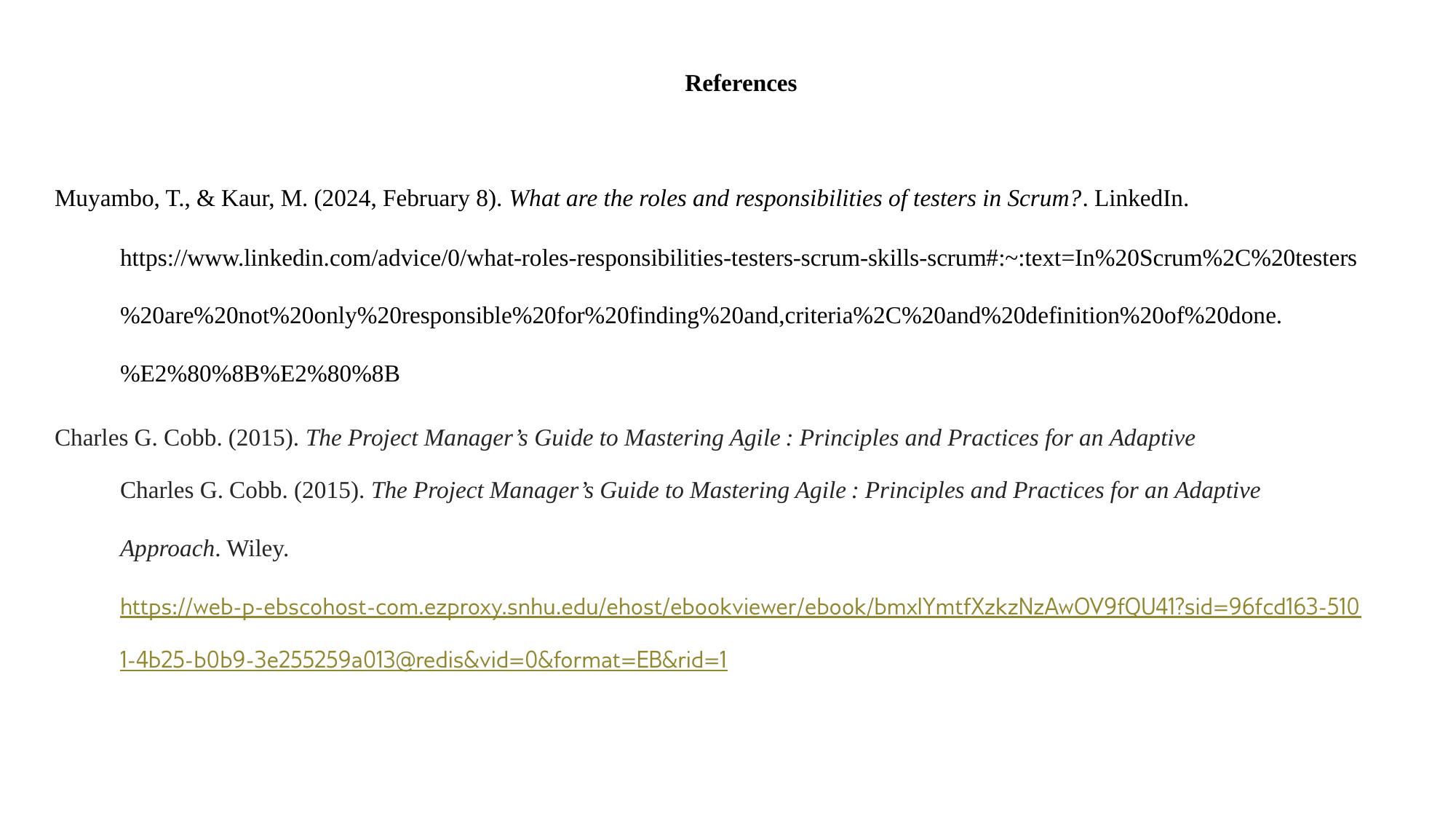

References

https://www.linkedin.com/advice/0/what-roles-responsibilities-testers-scrum-skills-scrum#:~:text=In%20Scrum%2C%20testers%20are%20not%20only%20responsible%20for%20finding%20and,criteria%2C%20and%20definition%20of%20done.%E2%80%8B%E2%80%8B
Charles G. Cobb. (2015). The Project Manager’s Guide to Mastering Agile : Principles and Practices for an Adaptive             Approach. Wiley. https://web-p-ebscohost-com.ezproxy.snhu.edu/ehost/ebookviewer/ebook/bmxlYmtfXzkzNzAwOV9fQU41?sid=96fcd163-5101-4b25-b0b9-3e255259a013@redis&vid=0&format=EB&rid=1

​
Muyambo, T., & Kaur, M. (2024, February 8). What are the roles and responsibilities of testers in Scrum?. LinkedIn.
Charles G. Cobb. (2015). The Project Manager’s Guide to Mastering Agile : Principles and Practices for an Adaptive